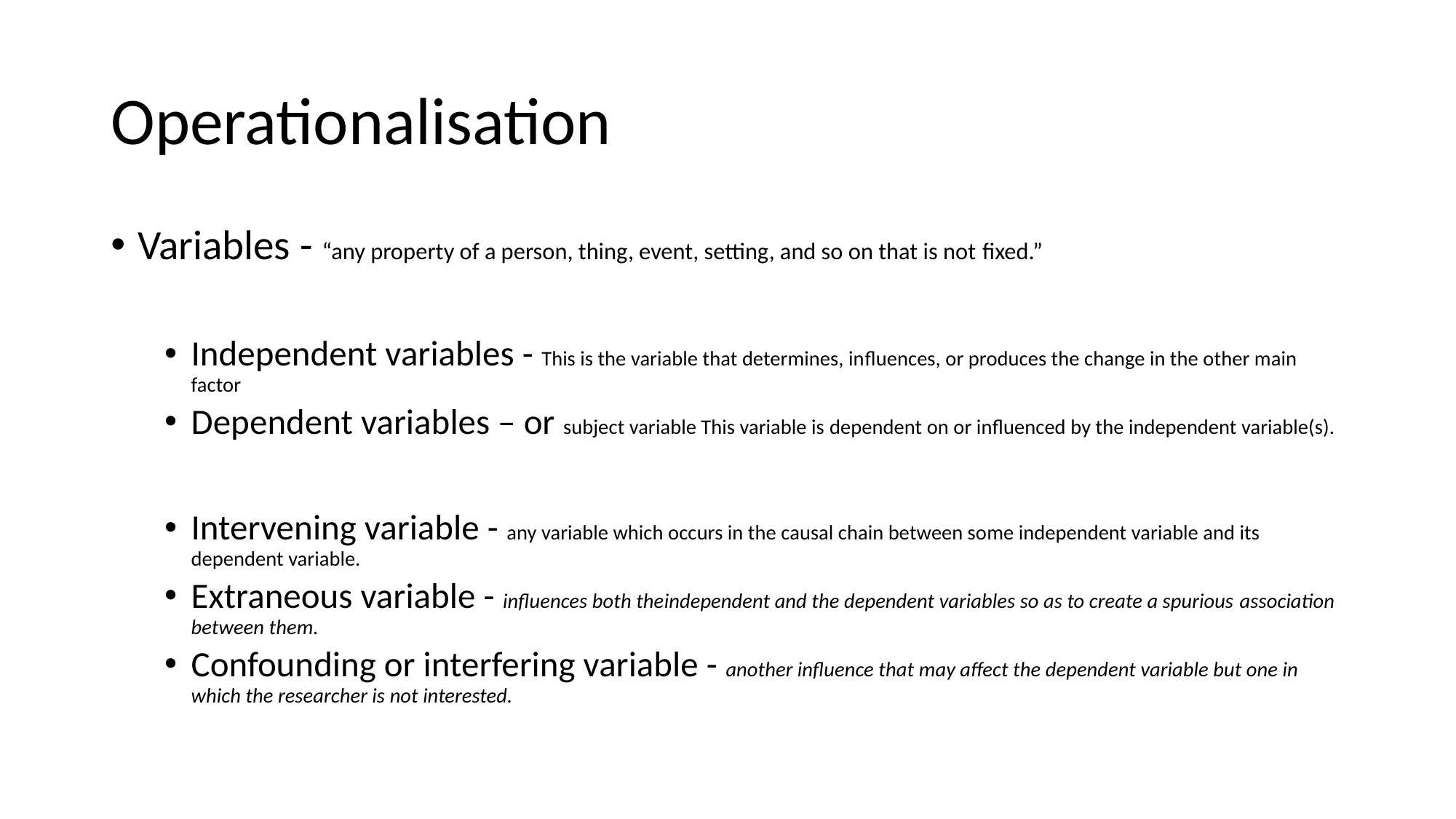

# Operationalisation
Variables - “any property of a person, thing, event, setting, and so on that is not ﬁxed.”

Independent variables - This is the variable that determines, inﬂuences, or produces the change in the other main factor
Dependent variables – or subject variable This variable is dependent on or inﬂuenced by the independent variable(s).

Intervening variable - any variable which occurs in the causal chain between some independent variable and its dependent variable.
Extraneous variable - inﬂuences both theindependent and the dependent variables so as to create a spurious association between them.
Confounding or interfering variable - another inﬂuence that may affect the dependent variable but one in which the researcher is not interested.